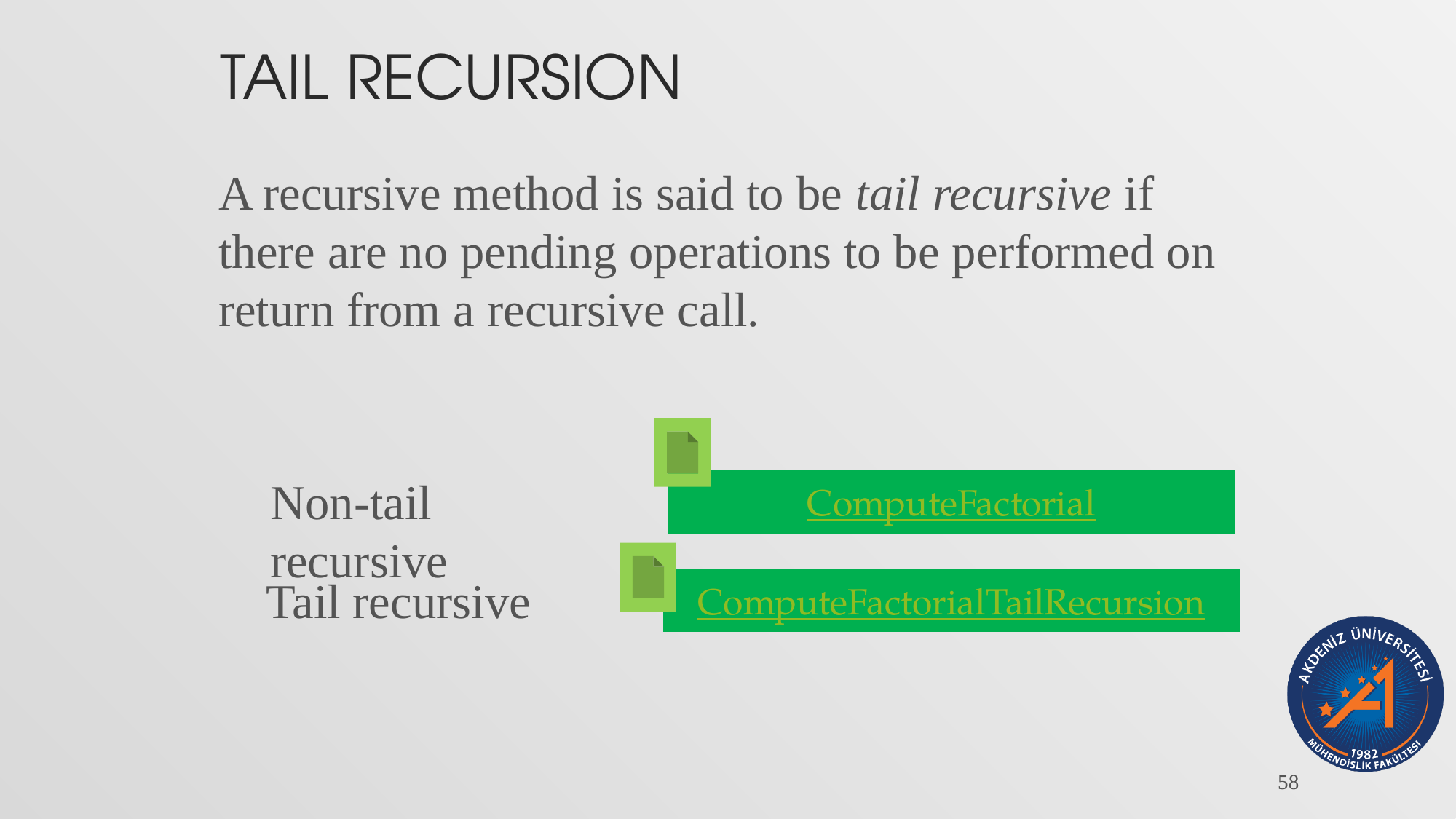

# Tail Recursion
A recursive method is said to be tail recursive if there are no pending operations to be performed on return from a recursive call.

Non-tail recursive
ComputeFactorial

Tail recursive
ComputeFactorialTailRecursion
58